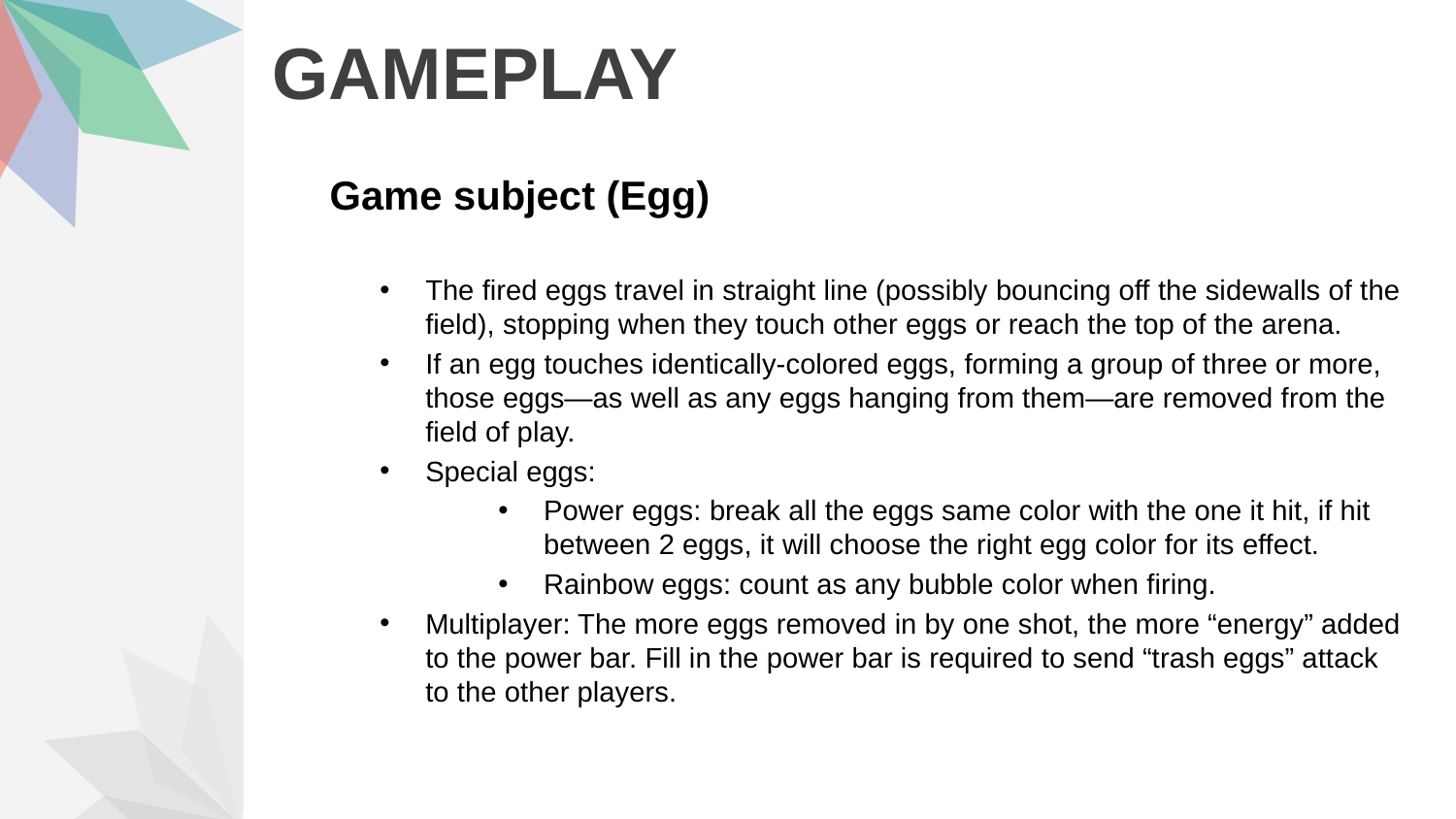

# GAMEPLAY
Game subject (Egg)
The fired eggs travel in straight line (possibly bouncing off the sidewalls of the field), stopping when they touch other eggs or reach the top of the arena.
If an egg touches identically-colored eggs, forming a group of three or more, those eggs—as well as any eggs hanging from them—are removed from the field of play.
Special eggs:
Power eggs: break all the eggs same color with the one it hit, if hit between 2 eggs, it will choose the right egg color for its effect.
Rainbow eggs: count as any bubble color when firing.
Multiplayer: The more eggs removed in by one shot, the more “energy” added to the power bar. Fill in the power bar is required to send “trash eggs” attack to the other players.